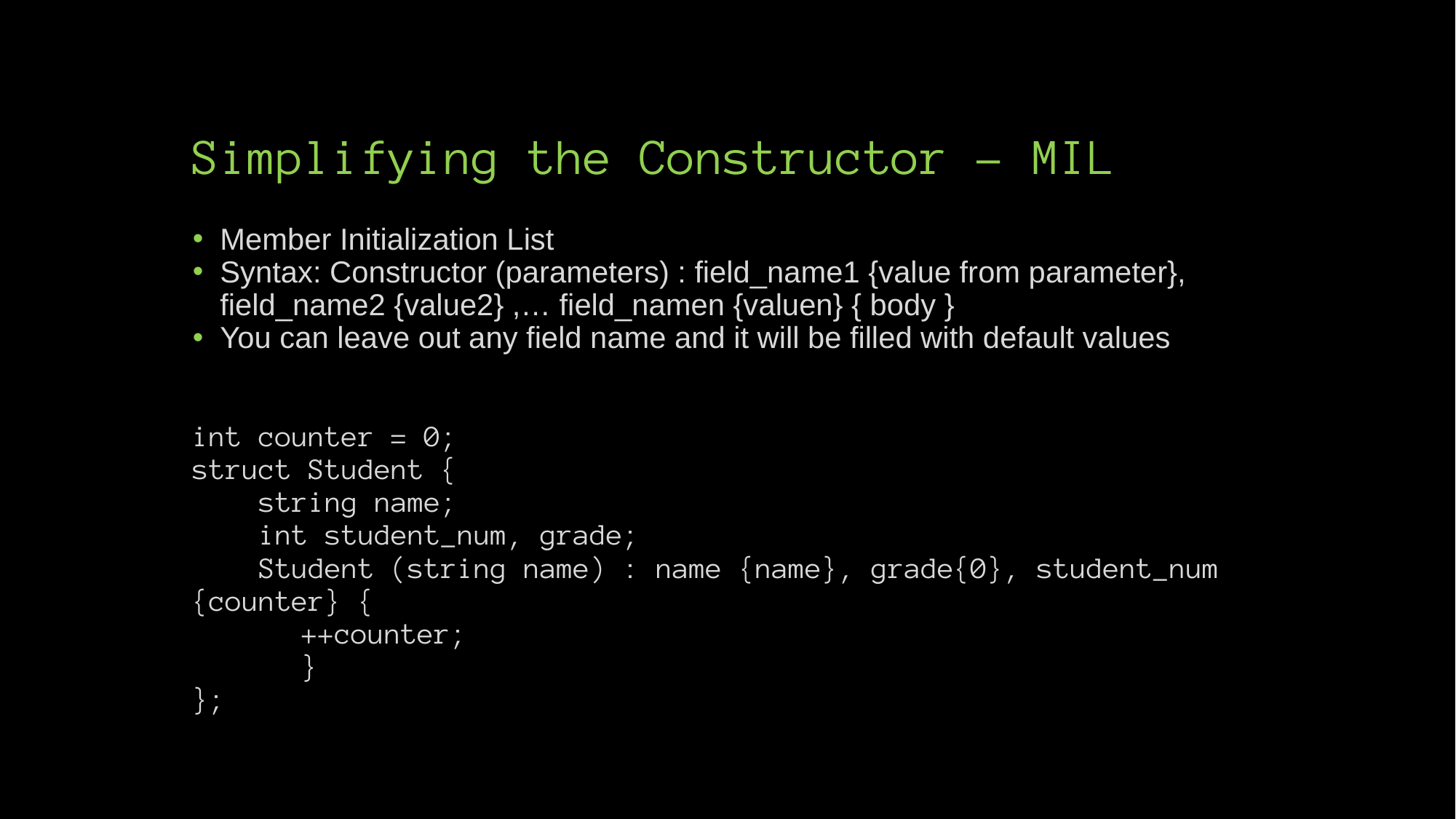

# Simplifying the Constructor - MIL
Member Initialization List
Syntax: Constructor (parameters) : field_name1 {value from parameter}, field_name2 {value2} ,… field_namen {valuen} { body }
You can leave out any field name and it will be filled with default values

int counter = 0;
struct Student {
    string name;
    int student_num, grade;
    Student (string name) : name {name}, grade{0}, student_num {counter} {
	++counter;
	}
};